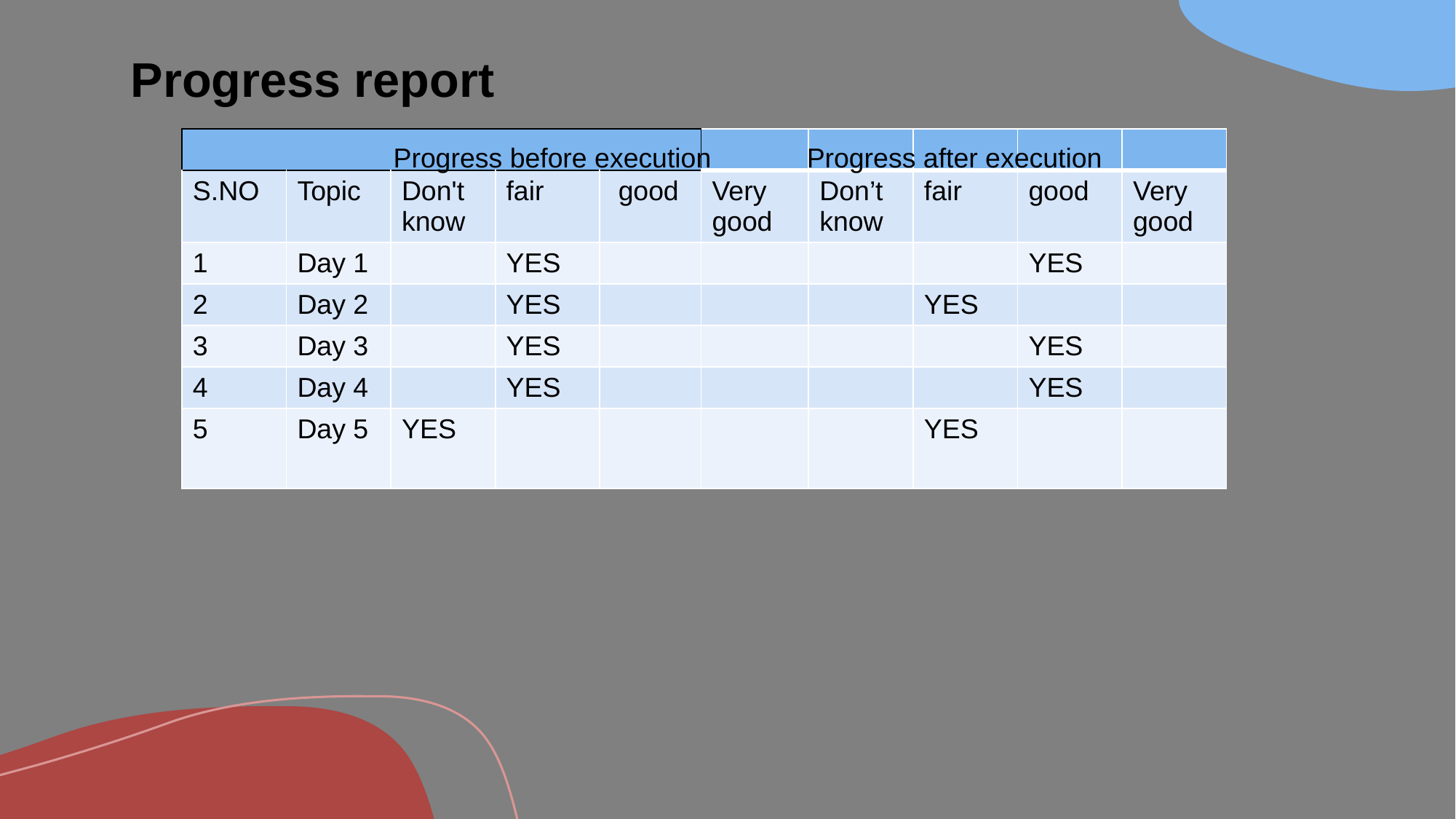

Progress report
|  |  |  |  |  |  |  |  |  |  |
| --- | --- | --- | --- | --- | --- | --- | --- | --- | --- |
| S.NO | Topic | Don't know | fair | good | Very good | Don’t know | fair | good | Very good |
| 1 | Day 1 |  | YES |  |  |  |  | YES |  |
| 2 | Day 2 |  | YES |  |  |  | YES |  |  |
| 3 | Day 3 |  | YES |  |  |  |  | YES |  |
| 4 | Day 4 |  | YES |  |  |  |  | YES |  |
| 5 | Day 5 | YES |  |  |  |  | YES |  |  |
Progress before execution
Progress after execution